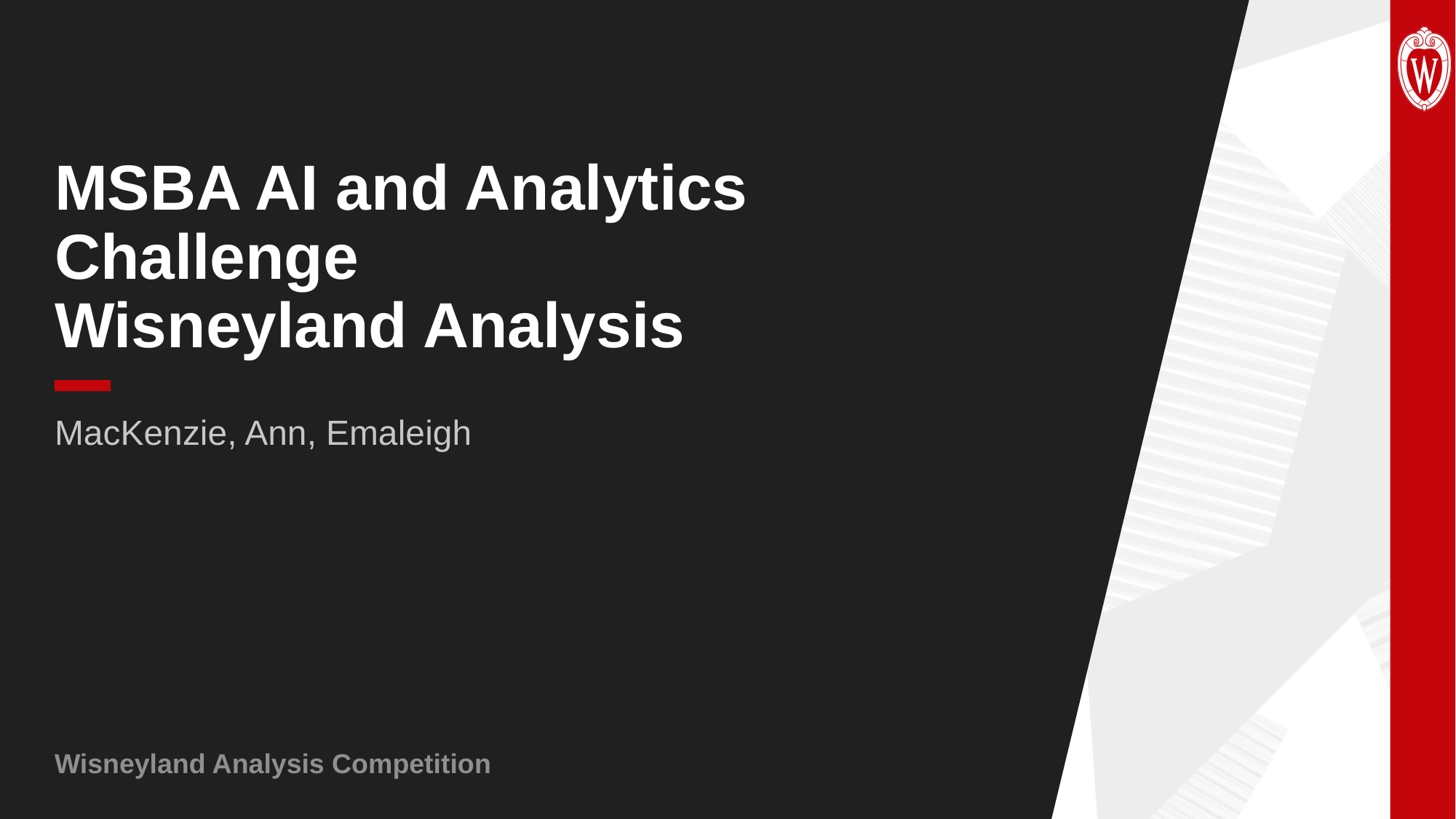

# MSBA AI and Analytics Challenge Wisneyland Analysis
MacKenzie, Ann, Emaleigh
Wisneyland Analysis Competition